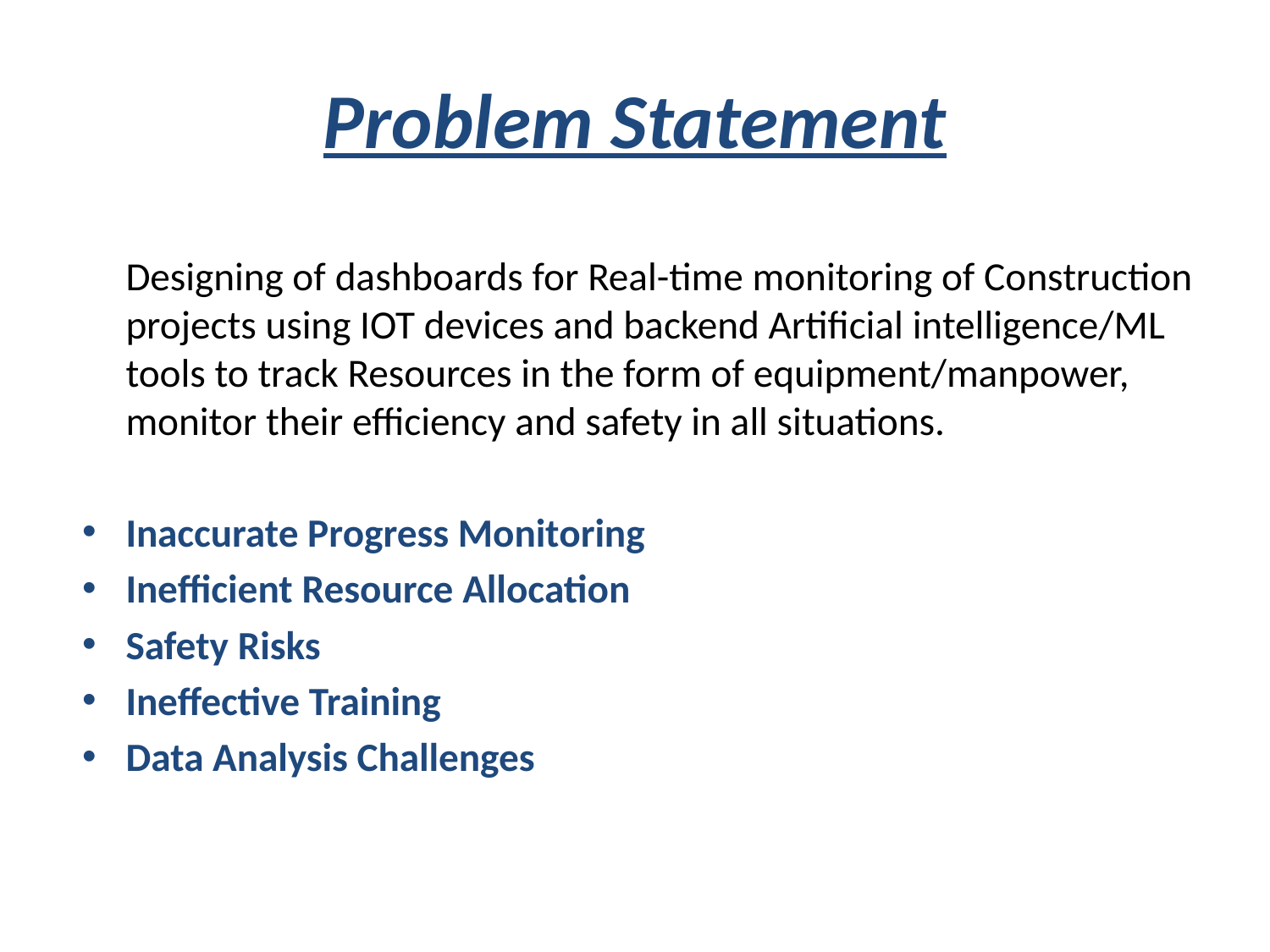

# Problem Statement

	Designing of dashboards for Real-time monitoring of Construction projects using IOT devices and backend Artificial intelligence/ML tools to track Resources in the form of equipment/manpower, monitor their efficiency and safety in all situations.

Inaccurate Progress Monitoring
Inefficient Resource Allocation
Safety Risks
Ineffective Training
Data Analysis Challenges